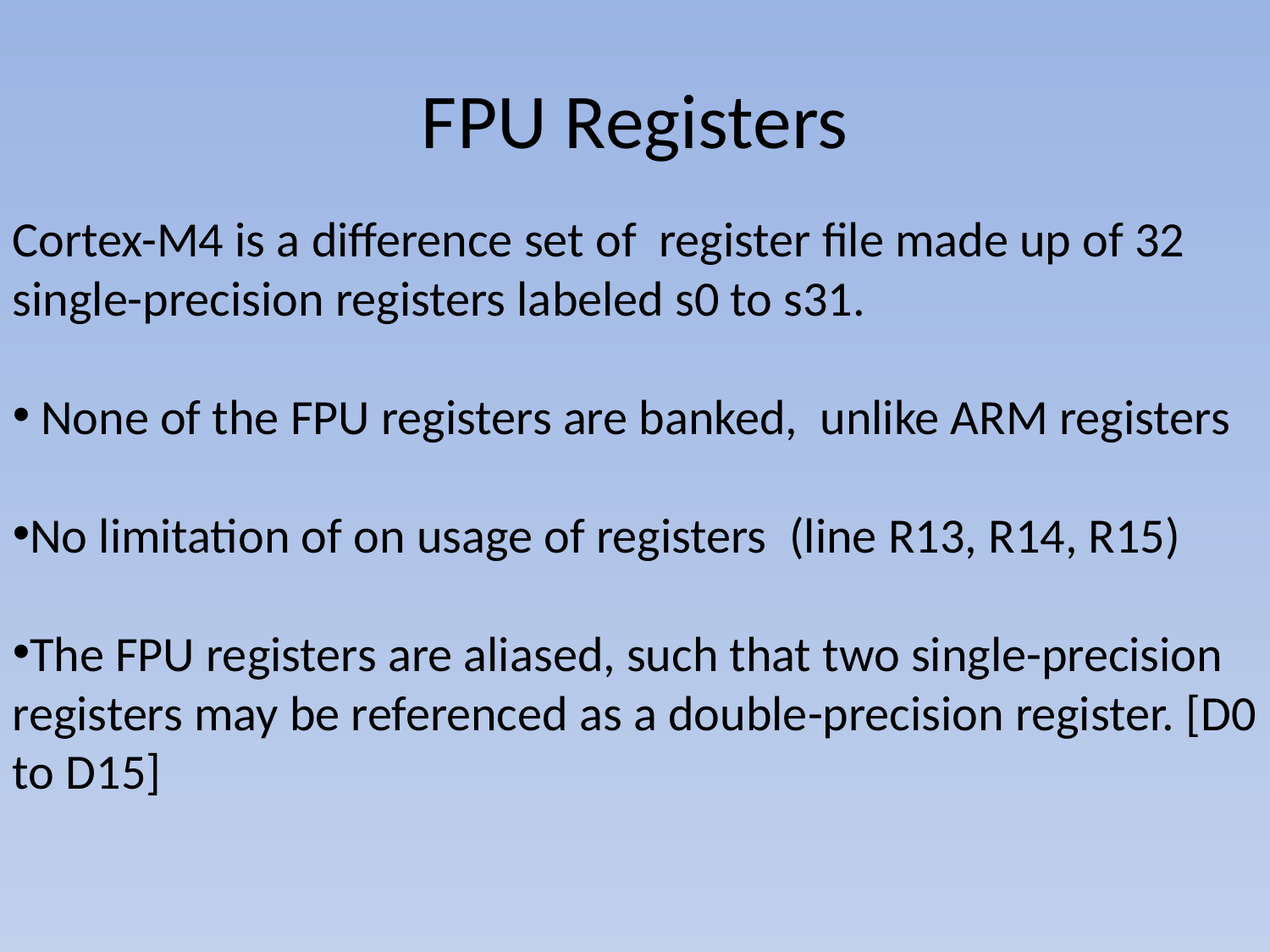

# FPU Registers
Cortex-M4 is a difference set of  register file made up of 32  single-precision registers labeled s0 to s31.

 None of the FPU registers are banked,  unlike ARM registers

No limitation of on usage of registers  (line R13, R14, R15)

The FPU registers are aliased, such that two single-precision registers may be referenced as a double-precision register. [D0 to D15]